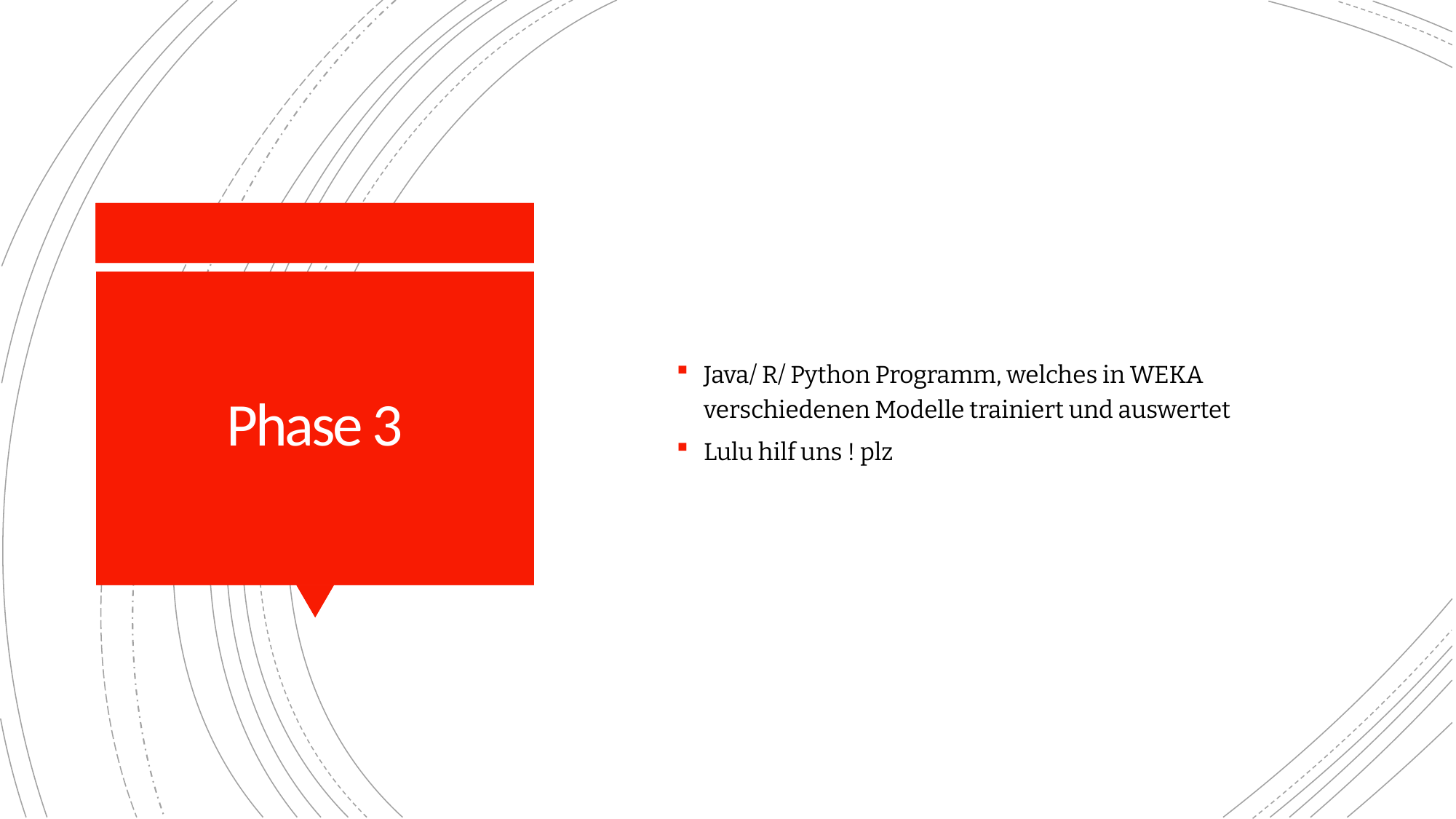

Java/ R/ Python Programm, welches in WEKA verschiedenen Modelle trainiert und auswertet
Lulu hilf uns ! plz

# Phase 3